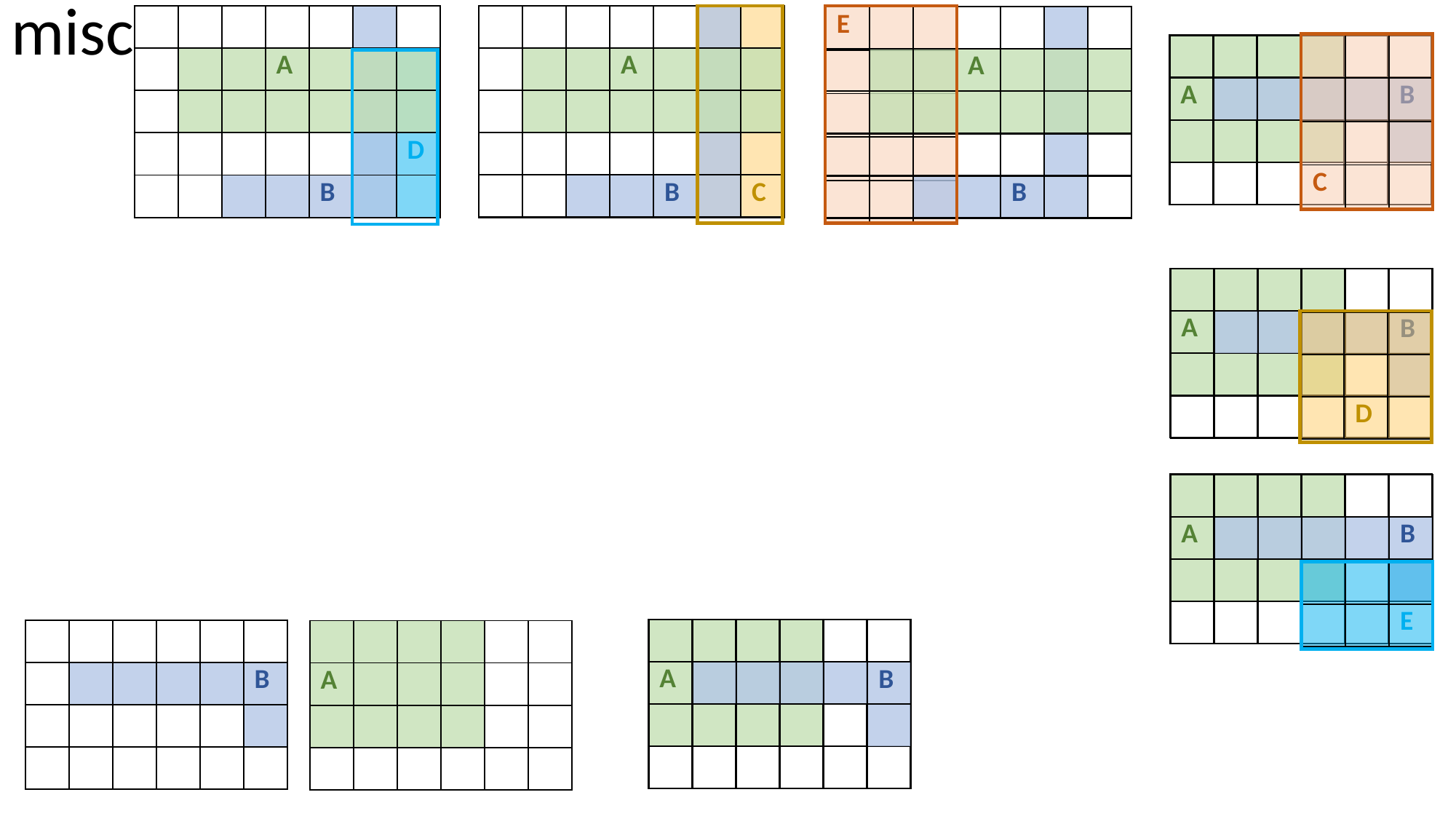

# misc
|  |  |  |  |  |  |  |
| --- | --- | --- | --- | --- | --- | --- |
|  |  |  |  |  |  |  |
|  |  |  |  |  |  |  |
|  |  |  |  |  |  |  |
|  |  |  |  |  |  |  |

|  |  |  |  |  |  |  |
| --- | --- | --- | --- | --- | --- | --- |
|  |  |  | A |  |  |  |
|  |  |  |  |  |  |  |
|  |  |  |  |  |  | D |
|  |  |  |  | B |  |  |
|  |  |  |  |  |  |  |
| --- | --- | --- | --- | --- | --- | --- |
|  |  |  | A |  |  |  |
|  |  |  |  |  |  |  |
|  |  |  |  |  |  |  |
|  |  |  |  | B |  | C |
|  |  |  |  |  |  |  |
| --- | --- | --- | --- | --- | --- | --- |
|  |  |  |  |  |  |  |
|  |  |  |  |  |  |  |
|  |  |  |  |  |  |  |
|  |  |  |  |  |  |  |
|  |  |  |  |  |  |  |
| --- | --- | --- | --- | --- | --- | --- |
|  |  |  |  |  |  |  |
|  |  |  |  |  |  |  |
|  |  |  |  |  |  |  |
|  |  |  |  |  |  |  |
|  |  |  |  |  |  |  |
| --- | --- | --- | --- | --- | --- | --- |
|  |  |  |  |  |  |  |
|  |  |  |  |  |  |  |
|  |  |  |  |  |  |  |
|  |  |  |  |  |  |  |

|  |  |  |  |  |  |  |
| --- | --- | --- | --- | --- | --- | --- |
|  |  |  | A |  |  |  |
|  |  |  |  |  |  |  |
|  |  |  |  |  |  |  |
|  |  |  |  | B |  |  |
|  |  |  |  |  |  |  |
| --- | --- | --- | --- | --- | --- | --- |
|  |  |  |  |  |  |  |
|  |  |  |  |  |  |  |
|  |  |  |  |  |  |  |
|  |  |  |  |  |  |  |
| E |  |  |
| --- | --- | --- |
|  |  |  |
|  |  |  |
|  |  |  |
|  |  |  |

|  |  |  |
| --- | --- | --- |
|  |  |  |
|  |  |  |
| C |  |  |
|  |  |  |  |  |  |
| --- | --- | --- | --- | --- | --- |
| A |  |  |  |  |  |
|  |  |  |  |  |  |
|  |  |  |  |  |  |
|  |  |  |  |  |  |
| --- | --- | --- | --- | --- | --- |
|  |  |  |  |  | B |
|  |  |  |  |  |  |
|  |  |  |  |  |  |

|  |  |  |  |  |  |
| --- | --- | --- | --- | --- | --- |
| A |  |  |  |  |  |
|  |  |  |  |  |  |
|  |  |  |  |  |  |
|  |  |  |  |  |  |
| --- | --- | --- | --- | --- | --- |
|  |  |  |  |  | B |
|  |  |  |  |  |  |
|  |  |  |  |  |  |

|  |  |  |
| --- | --- | --- |
|  |  |  |
|  | D |  |
|  |  |  |  |  |  |
| --- | --- | --- | --- | --- | --- |
| A |  |  |  |  |  |
|  |  |  |  |  |  |
|  |  |  |  |  |  |
|  |  |  |  |  |  |
| --- | --- | --- | --- | --- | --- |
|  |  |  |  |  | B |
|  |  |  |  |  |  |
|  |  |  |  |  |  |

|  |  |  |
| --- | --- | --- |
|  |  | E |
|  |  |  |  |  |  |
| --- | --- | --- | --- | --- | --- |
| A |  |  |  |  |  |
|  |  |  |  |  |  |
|  |  |  |  |  |  |
|  |  |  |  |  |  |
| --- | --- | --- | --- | --- | --- |
|  |  |  |  |  | B |
|  |  |  |  |  |  |
|  |  |  |  |  |  |
|  |  |  |  |  |  |
| --- | --- | --- | --- | --- | --- |
|  |  |  |  |  | B |
|  |  |  |  |  |  |
|  |  |  |  |  |  |
|  |  |  |  |  |  |
| --- | --- | --- | --- | --- | --- |
| A |  |  |  |  |  |
|  |  |  |  |  |  |
|  |  |  |  |  |  |